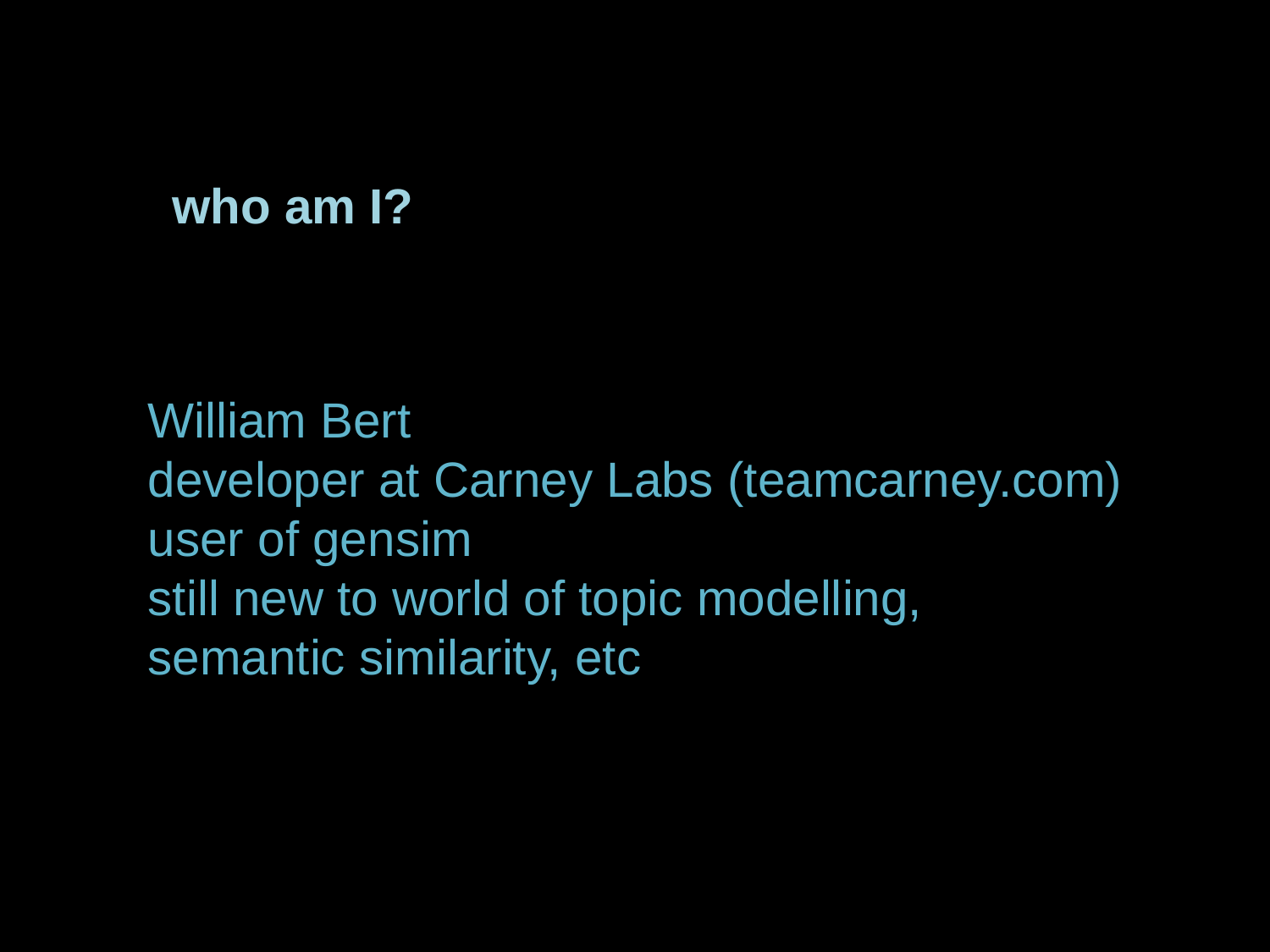

who am I?
William Bert
developer at Carney Labs (teamcarney.com)
user of gensim
still new to world of topic modelling,
semantic similarity, etc